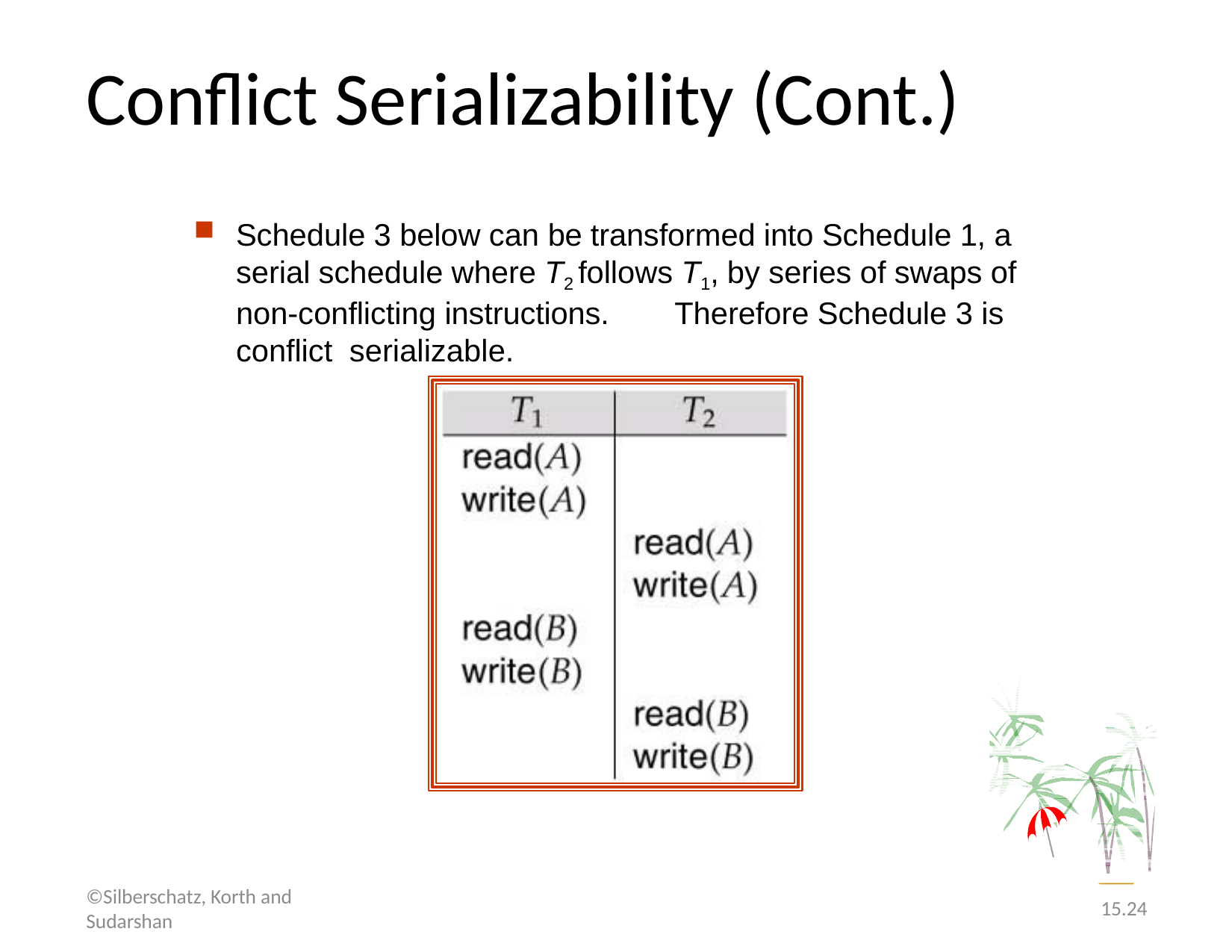

# Conflict Serializability (Cont.)

Schedule 3 below can be transformed into Schedule 1, a  serial schedule where T2 follows T1, by series of swaps of  non-conflicting instructions.	Therefore Schedule 3 is conflict  serializable.

©Silberschatz, Korth and Sudarshan
15.24